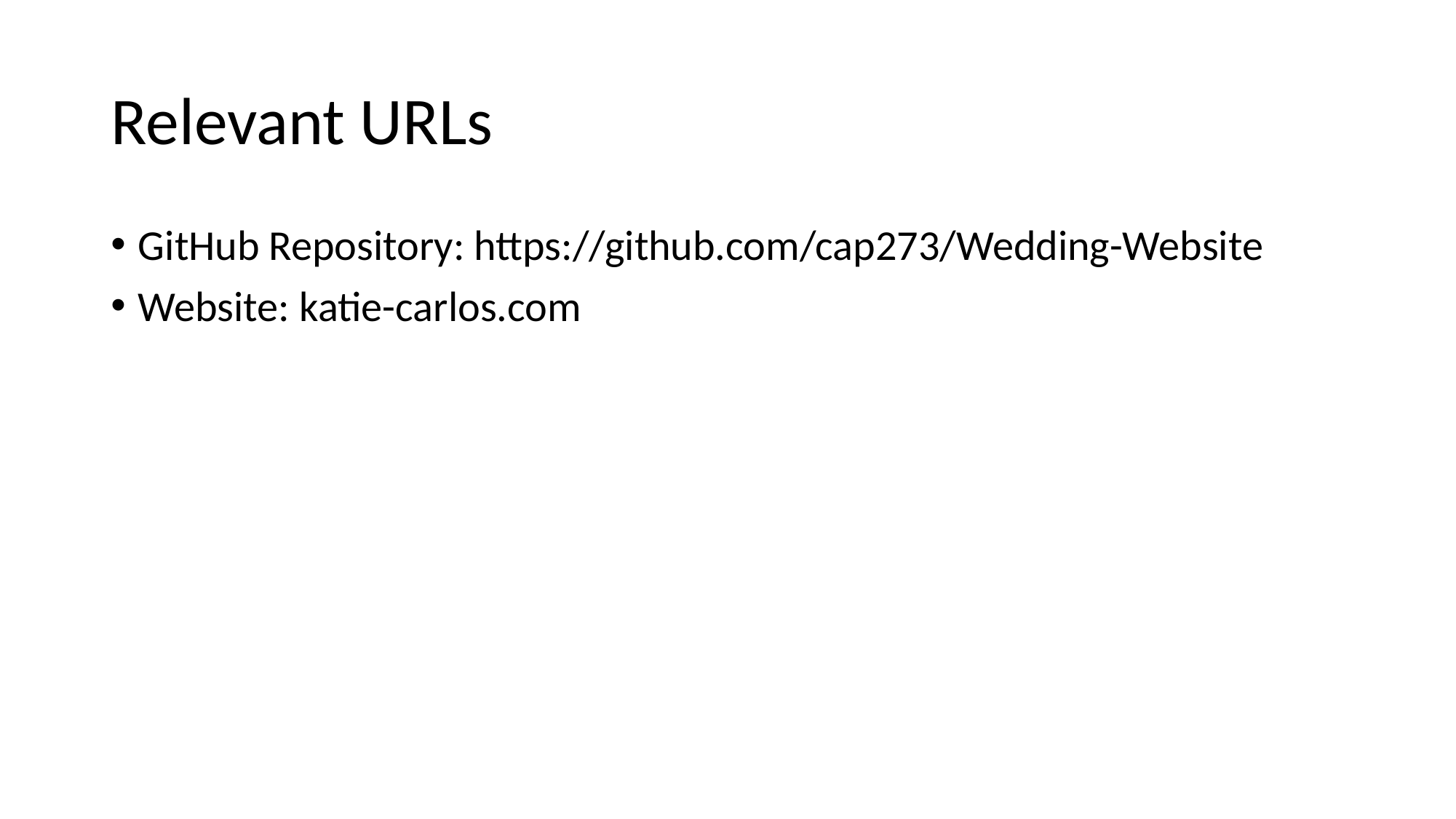

# Relevant URLs
GitHub Repository: https://github.com/cap273/Wedding-Website
Website: katie-carlos.com